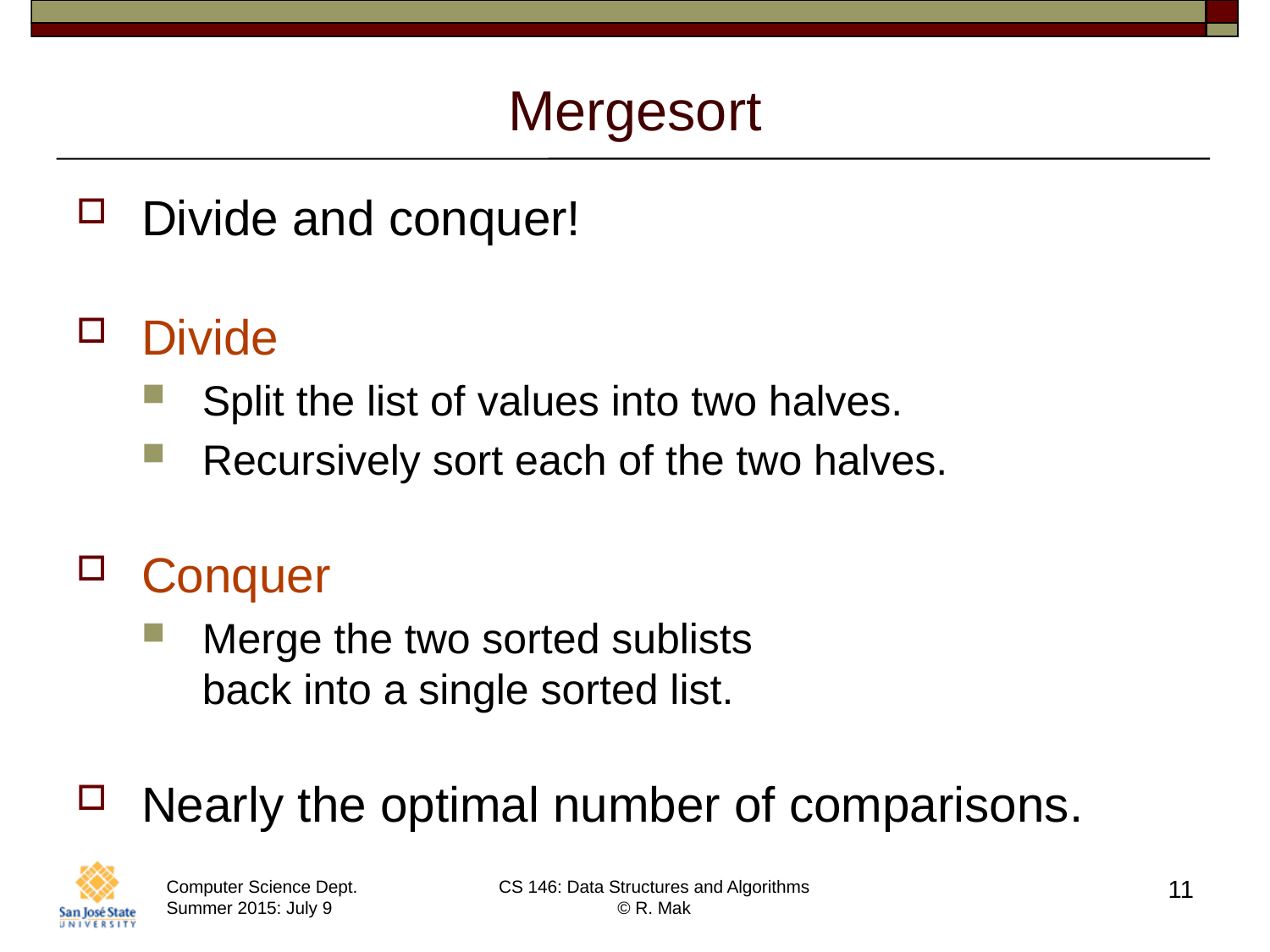

# Mergesort
Divide and conquer!

Divide
Split the list of values into two halves.
Recursively sort each of the two halves.

Conquer
Merge the two sorted sublists
back into a single sorted list.

Nearly the optimal number of comparisons.
11